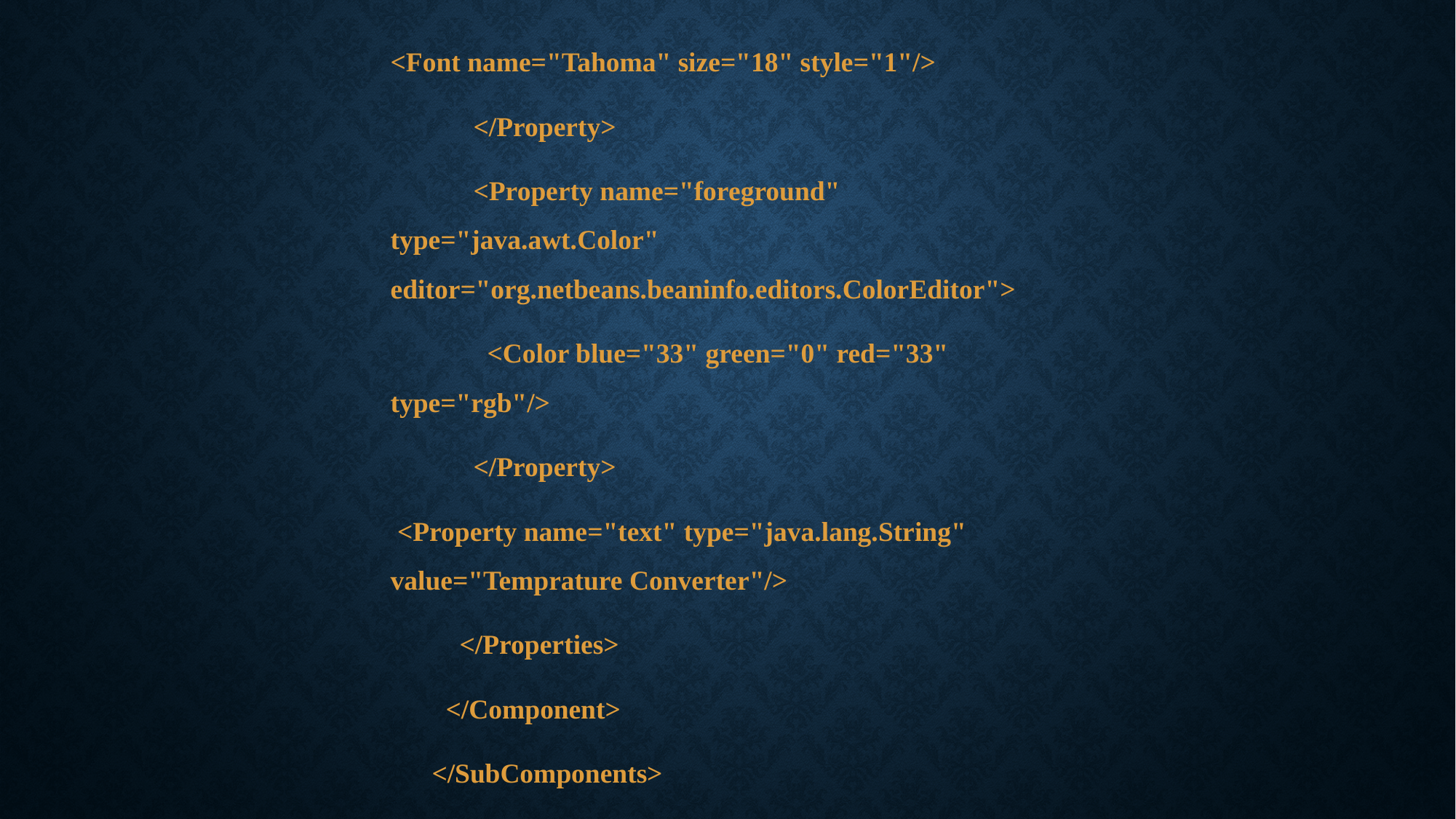

<Font name="Tahoma" size="18" style="1"/>
            </Property>
            <Property name="foreground" type="java.awt.Color" editor="org.netbeans.beaninfo.editors.ColorEditor">
              <Color blue="33" green="0" red="33" type="rgb"/>
            </Property>
 <Property name="text" type="java.lang.String" value="Temprature Converter"/>
          </Properties>
        </Component>
      </SubComponents>